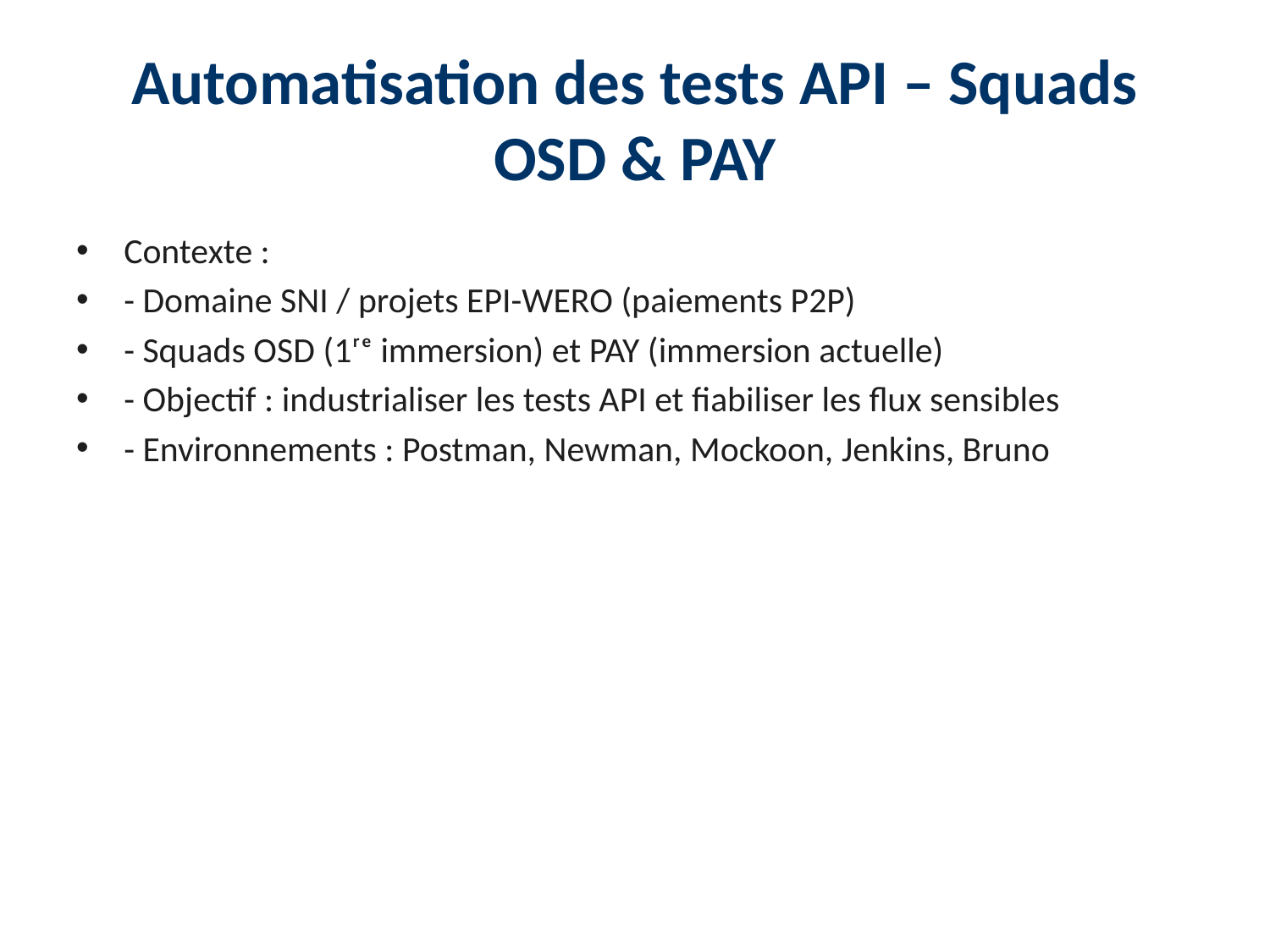

# Automatisation des tests API – Squads OSD & PAY
Contexte :
- Domaine SNI / projets EPI-WERO (paiements P2P)
- Squads OSD (1ʳᵉ immersion) et PAY (immersion actuelle)
- Objectif : industrialiser les tests API et fiabiliser les flux sensibles
- Environnements : Postman, Newman, Mockoon, Jenkins, Bruno